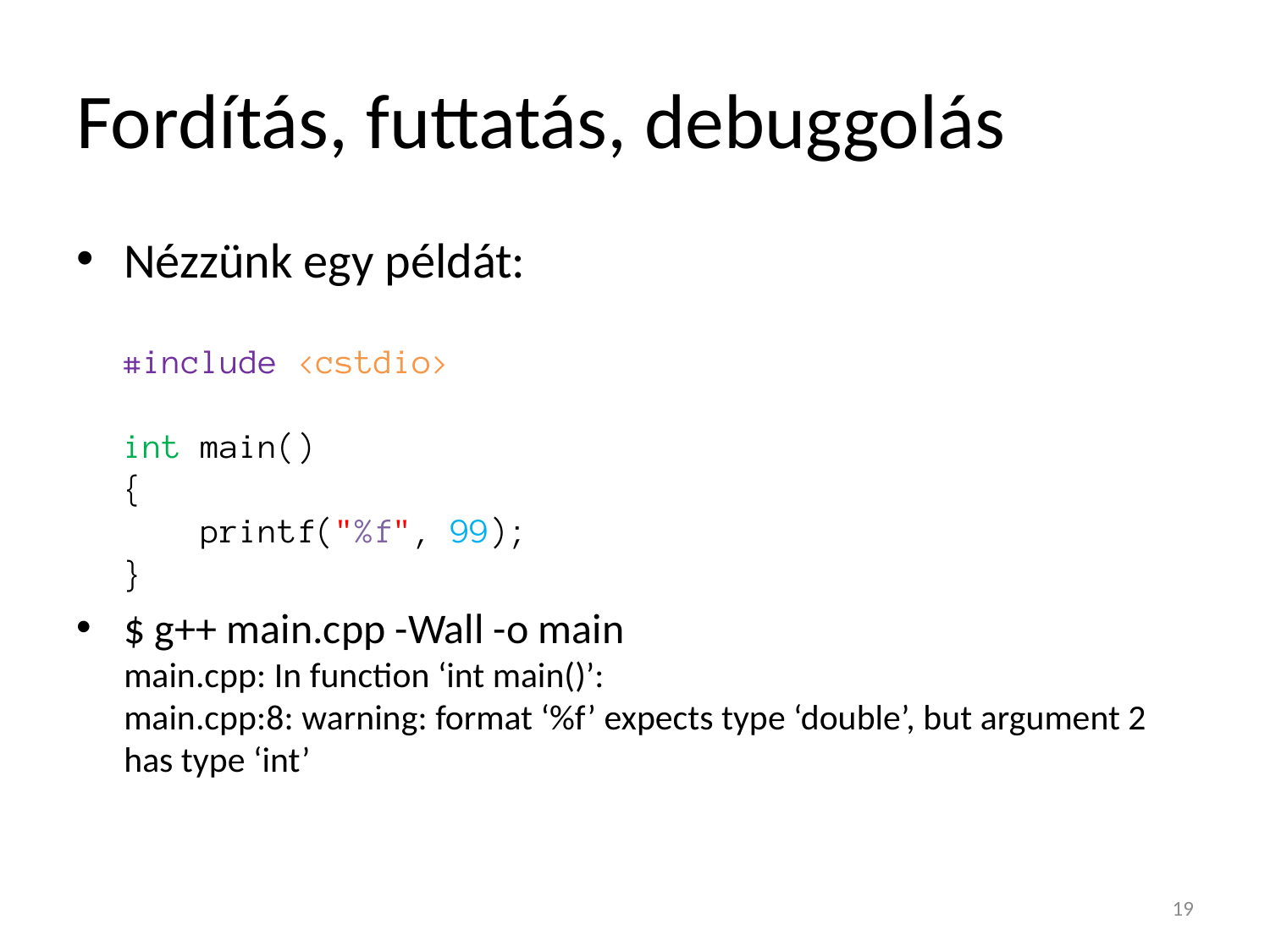

# Fordítás, futtatás, debuggolás
Nézzünk egy példát:
#include <cstdio>
int main()
{
    printf("%f", 99);
}
$ g++ main.cpp -Wall -o main
main.cpp: In function ‘int main()’:
main.cpp:8: warning: format ‘%f’ expects type ‘double’, but argument 2 has type ‘int’
19